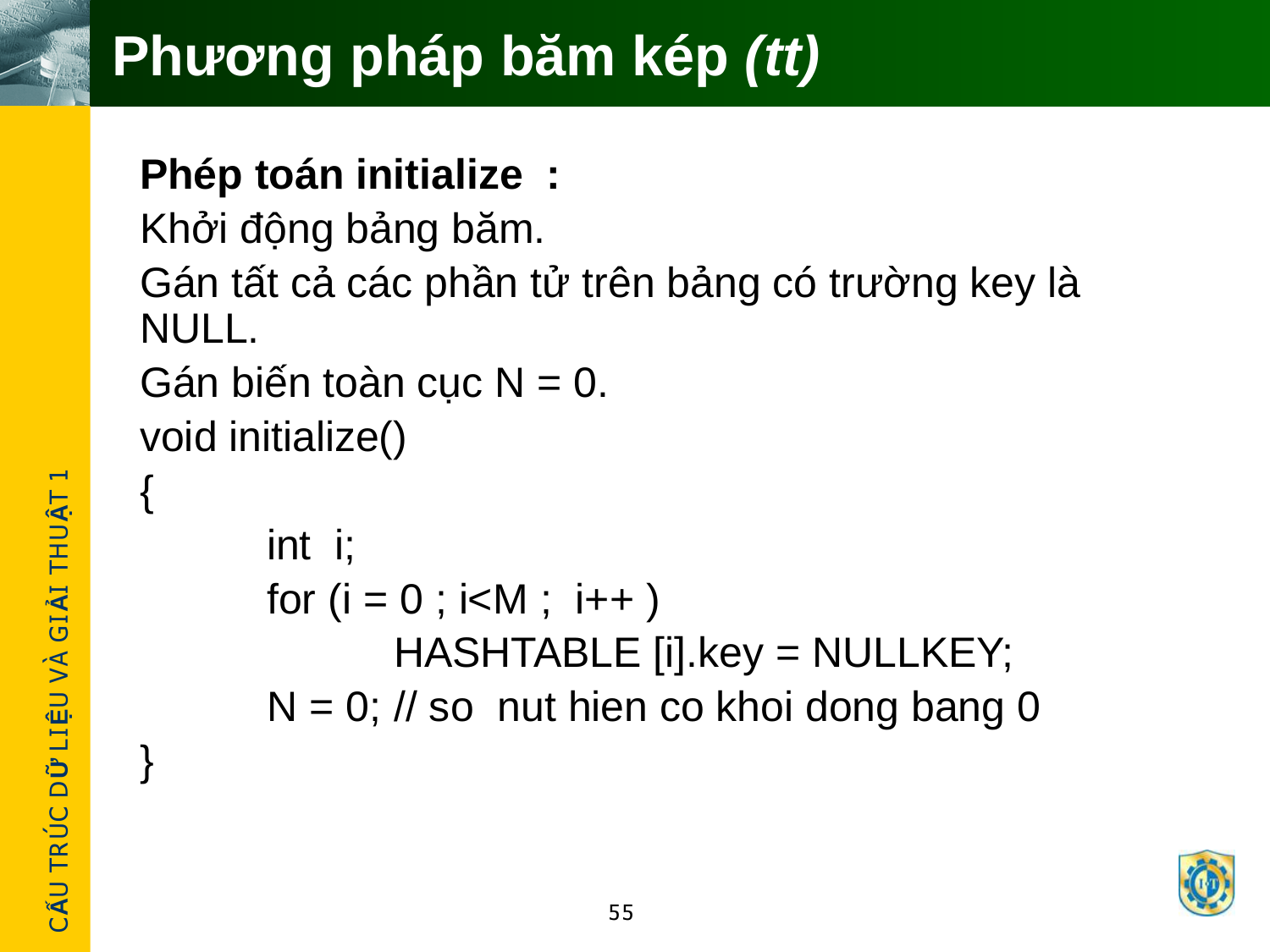

# Phương pháp băm kép (tt)
Phép toán initialize  :
Khởi động bảng băm.
Gán tất cả các phần tử trên bảng có trường key là NULL.
Gán biến toàn cục N = 0.
void initialize()
{
	int  i;
	for (i = 0 ; i<M ;  i++ )
		HASHTABLE [i].key = NULLKEY;
	N = 0;	// so  nut hien co khoi dong bang 0
}